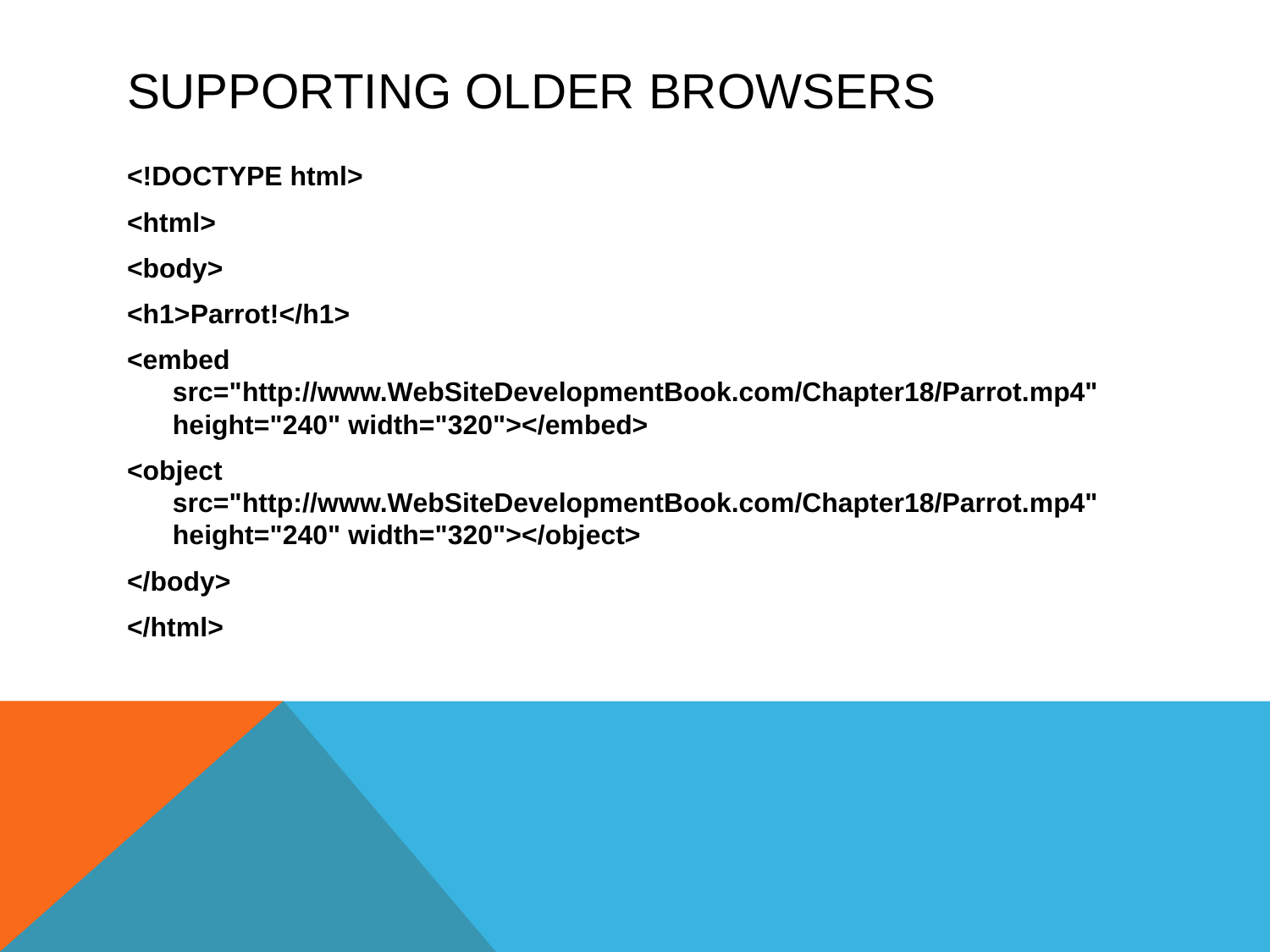

# Supporting older browsers
<!DOCTYPE html>
<html>
<body>
<h1>Parrot!</h1>
<embed src="http://www.WebSiteDevelopmentBook.com/Chapter18/Parrot.mp4" height="240" width="320"></embed>
<object src="http://www.WebSiteDevelopmentBook.com/Chapter18/Parrot.mp4" height="240" width="320"></object>
</body>
</html>